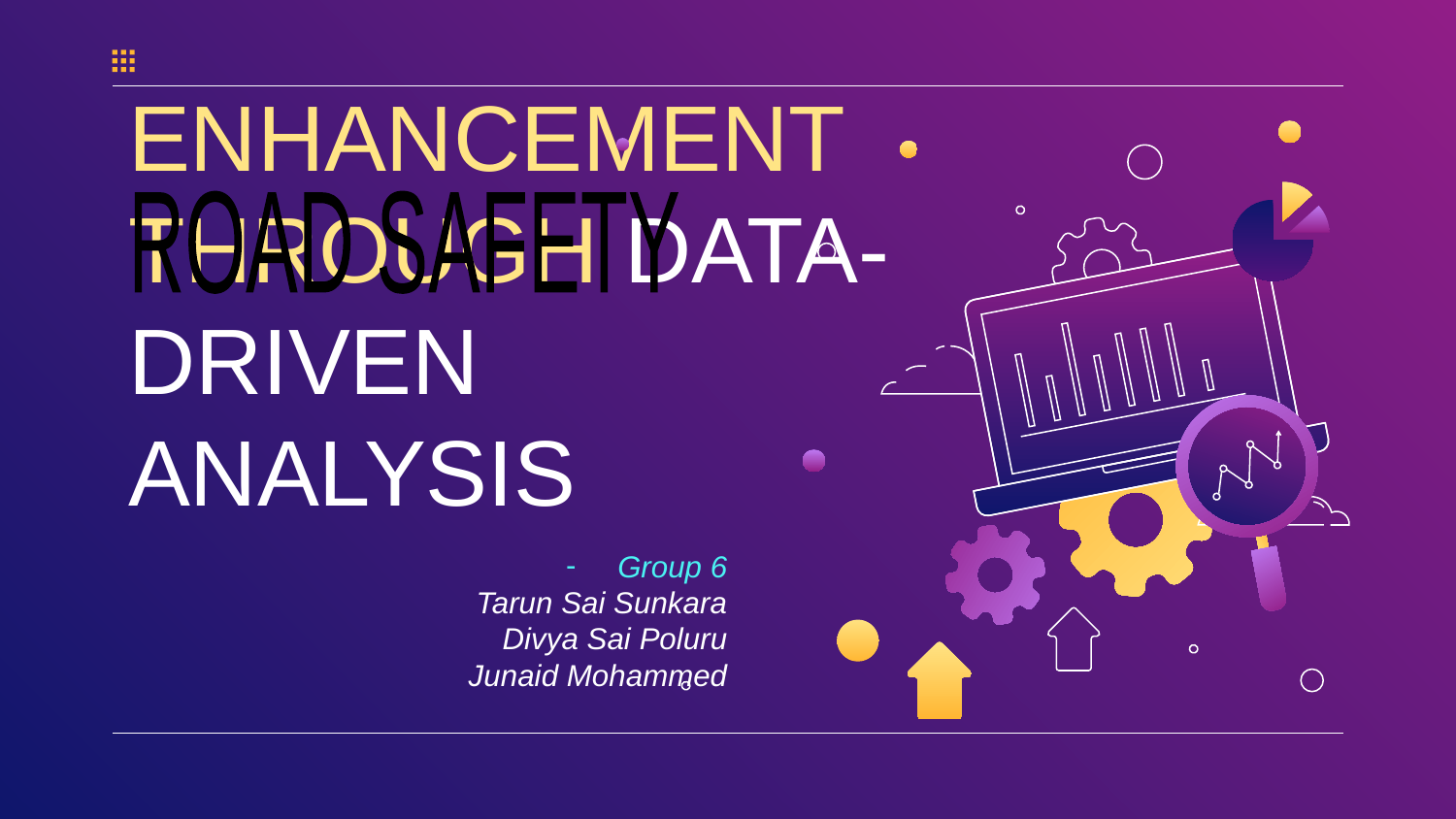

# ENHANCEMENT THROUGH DATA-DRIVEN ANALYSIS
ROAD SAFETY
Group 6
Tarun Sai Sunkara
Divya Sai Poluru
Junaid Mohammed